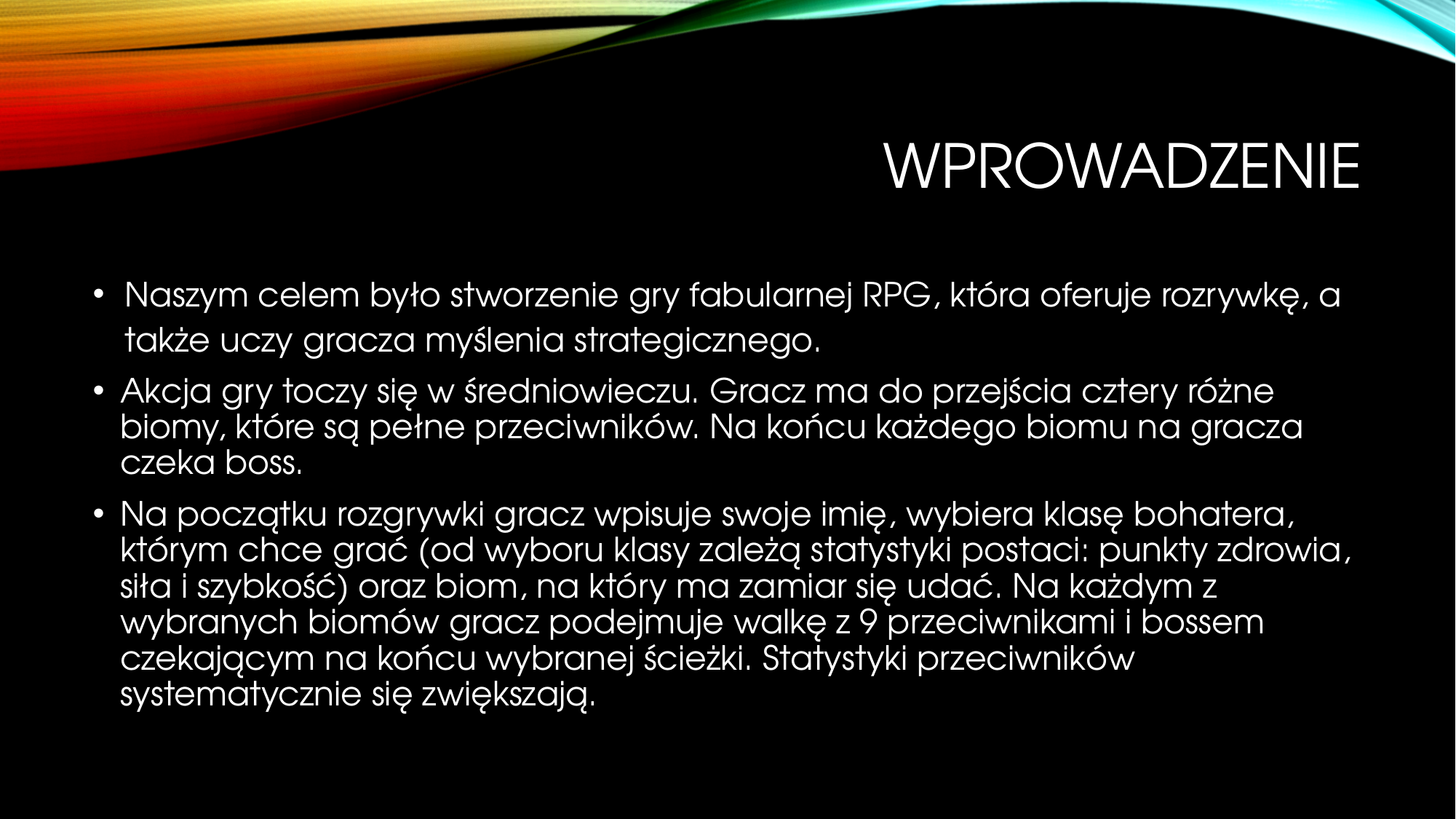

# Wprowadzenie
Naszym celem było stworzenie gry fabularnej RPG, która oferuje rozrywkę, a także uczy gracza myślenia strategicznego.
Akcja gry toczy się w średniowieczu. Gracz ma do przejścia cztery różne biomy, które są pełne przeciwników. Na końcu każdego biomu na gracza czeka boss.
Na początku rozgrywki gracz wpisuje swoje imię, wybiera klasę bohatera, którym chce grać (od wyboru klasy zależą statystyki postaci: punkty zdrowia, siła i szybkość) oraz biom, na który ma zamiar się udać. Na każdym z wybranych biomów gracz podejmuje walkę z 9 przeciwnikami i bossem czekającym na końcu wybranej ścieżki. Statystyki przeciwników systematycznie się zwiększają.